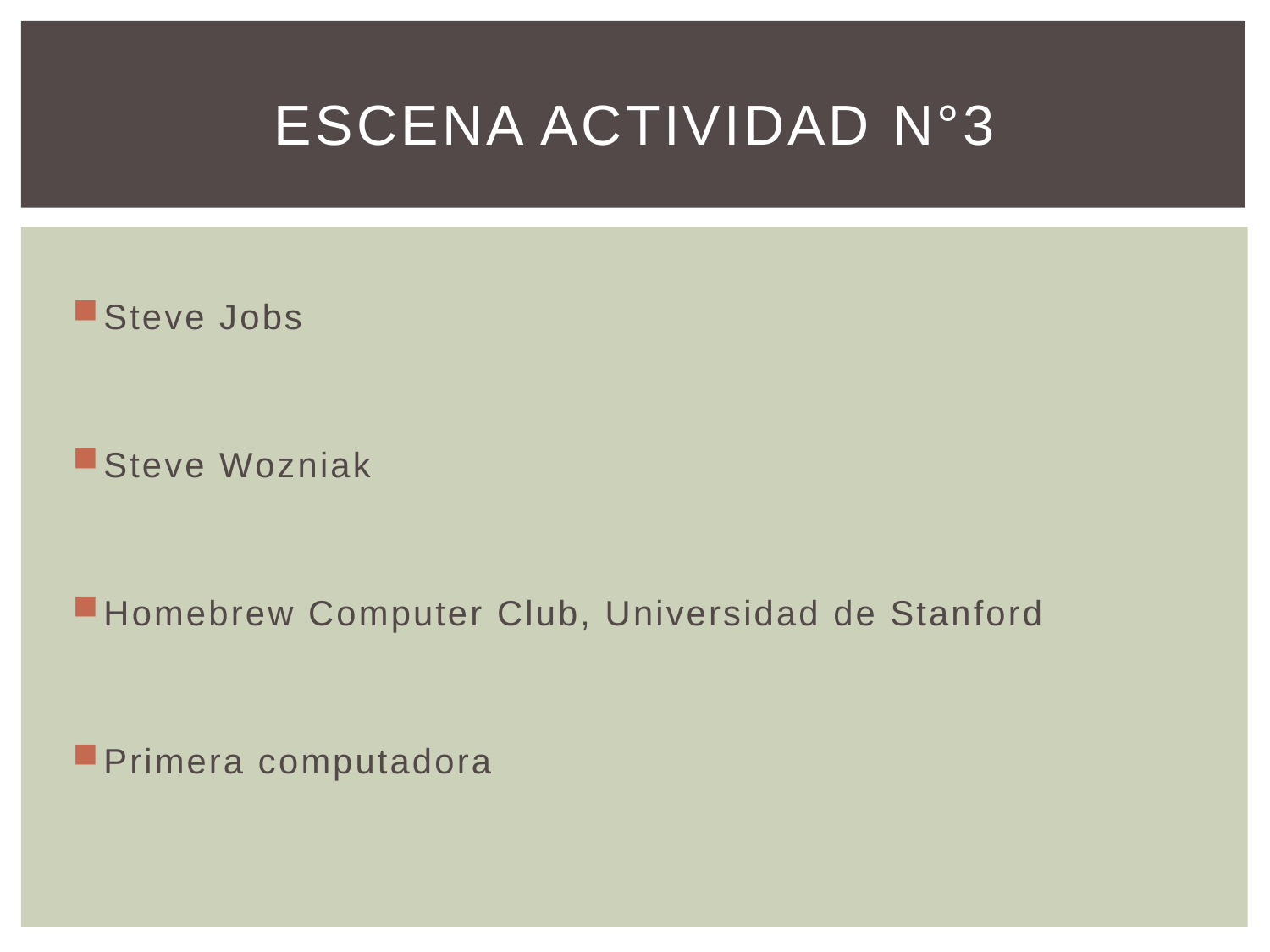

# Escena actividad N°3

Steve Jobs

Steve Wozniak

Homebrew Computer Club, Universidad de Stanford

Primera computadora